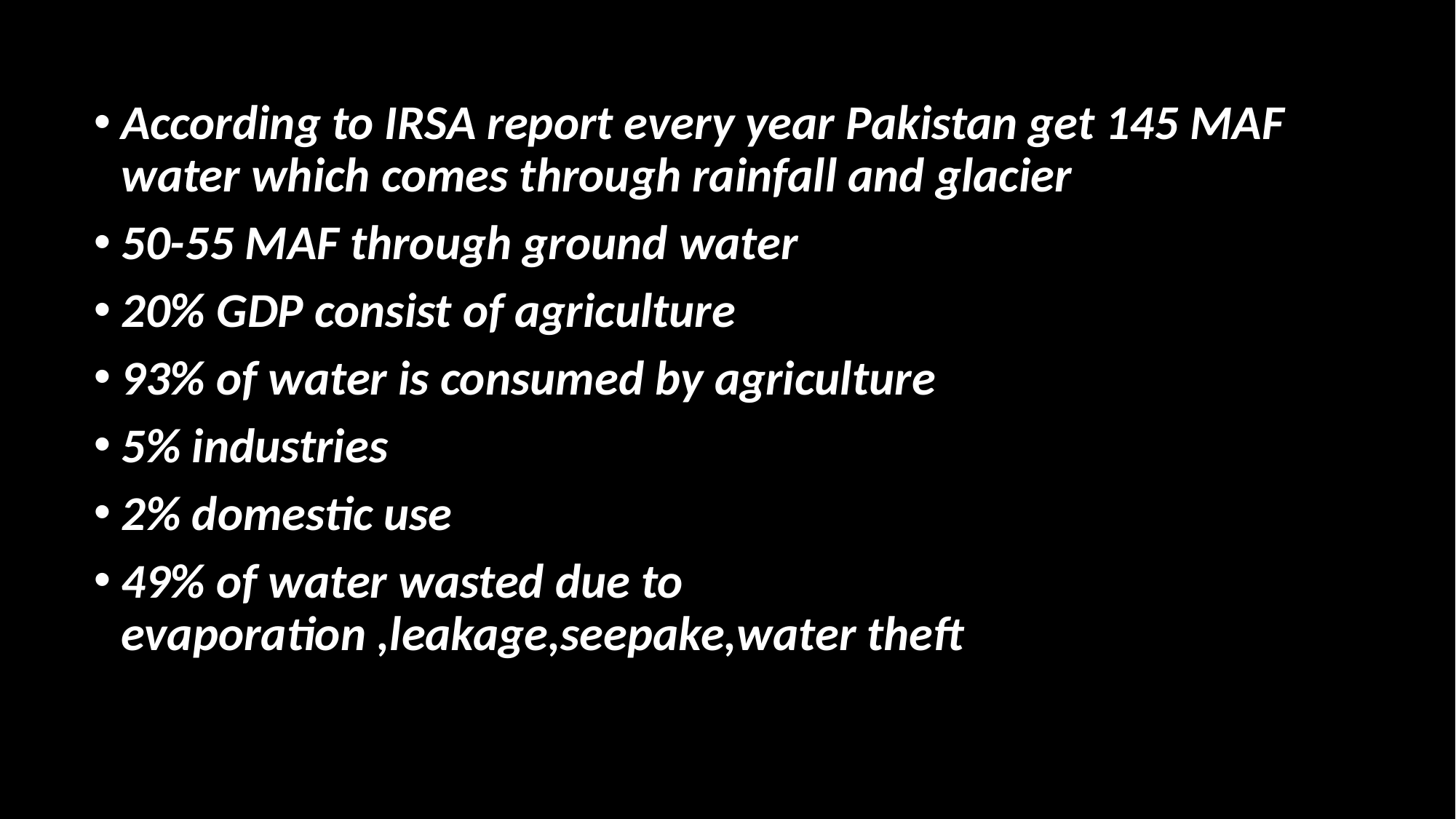

According to IRSA report every year Pakistan get 145 MAF water which comes through rainfall and glacier
50-55 MAF through ground water
20% GDP consist of agriculture
93% of water is consumed by agriculture
5% industries
2% domestic use
49% of water wasted due to evaporation ,leakage,seepake,water theft